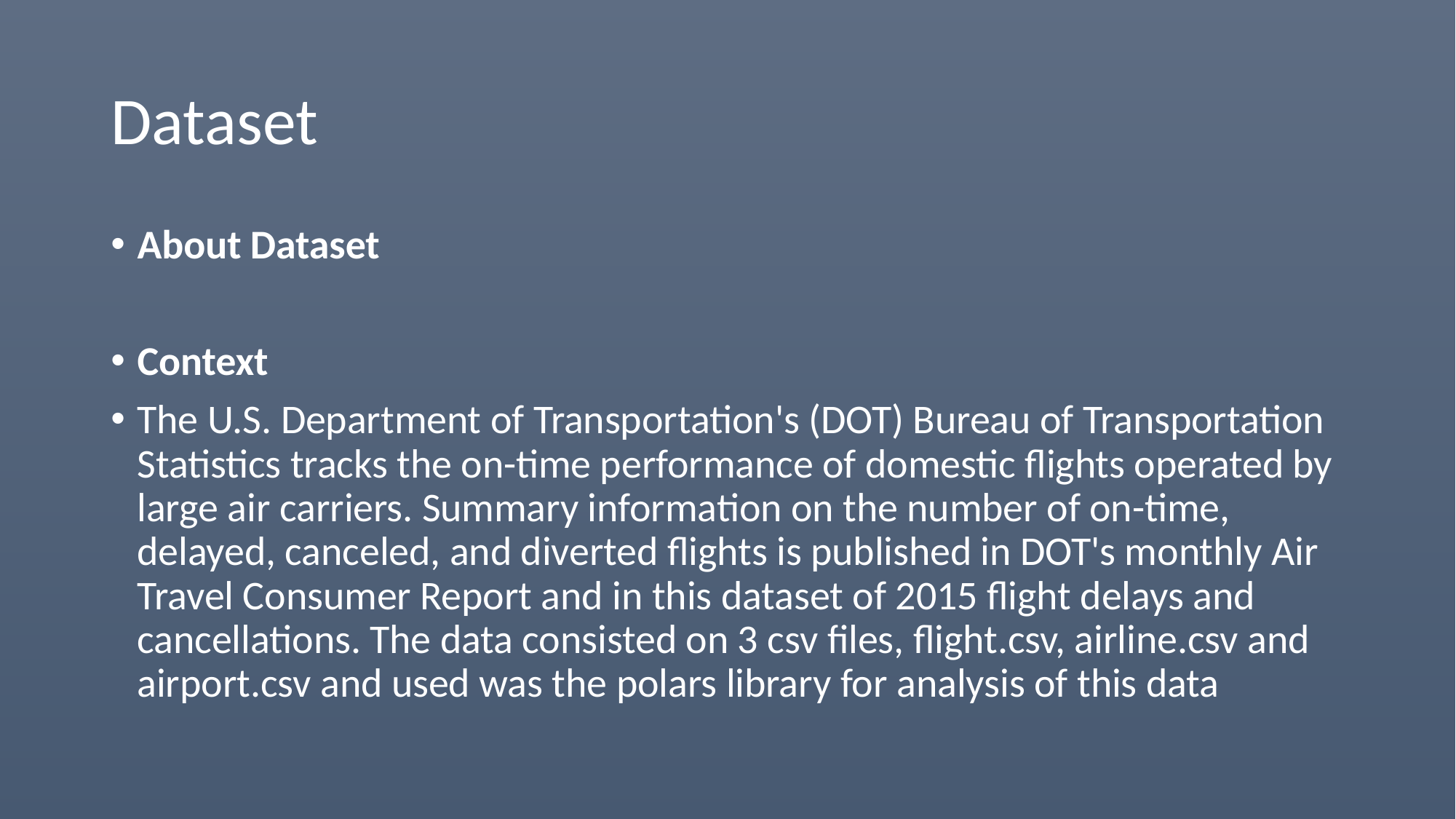

# Dataset
About Dataset

Context
The U.S. Department of Transportation's (DOT) Bureau of Transportation Statistics tracks the on-time performance of domestic flights operated by large air carriers. Summary information on the number of on-time, delayed, canceled, and diverted flights is published in DOT's monthly Air Travel Consumer Report and in this dataset of 2015 flight delays and cancellations. The data consisted on 3 csv files, flight.csv, airline.csv and airport.csv and used was the polars library for analysis of this data